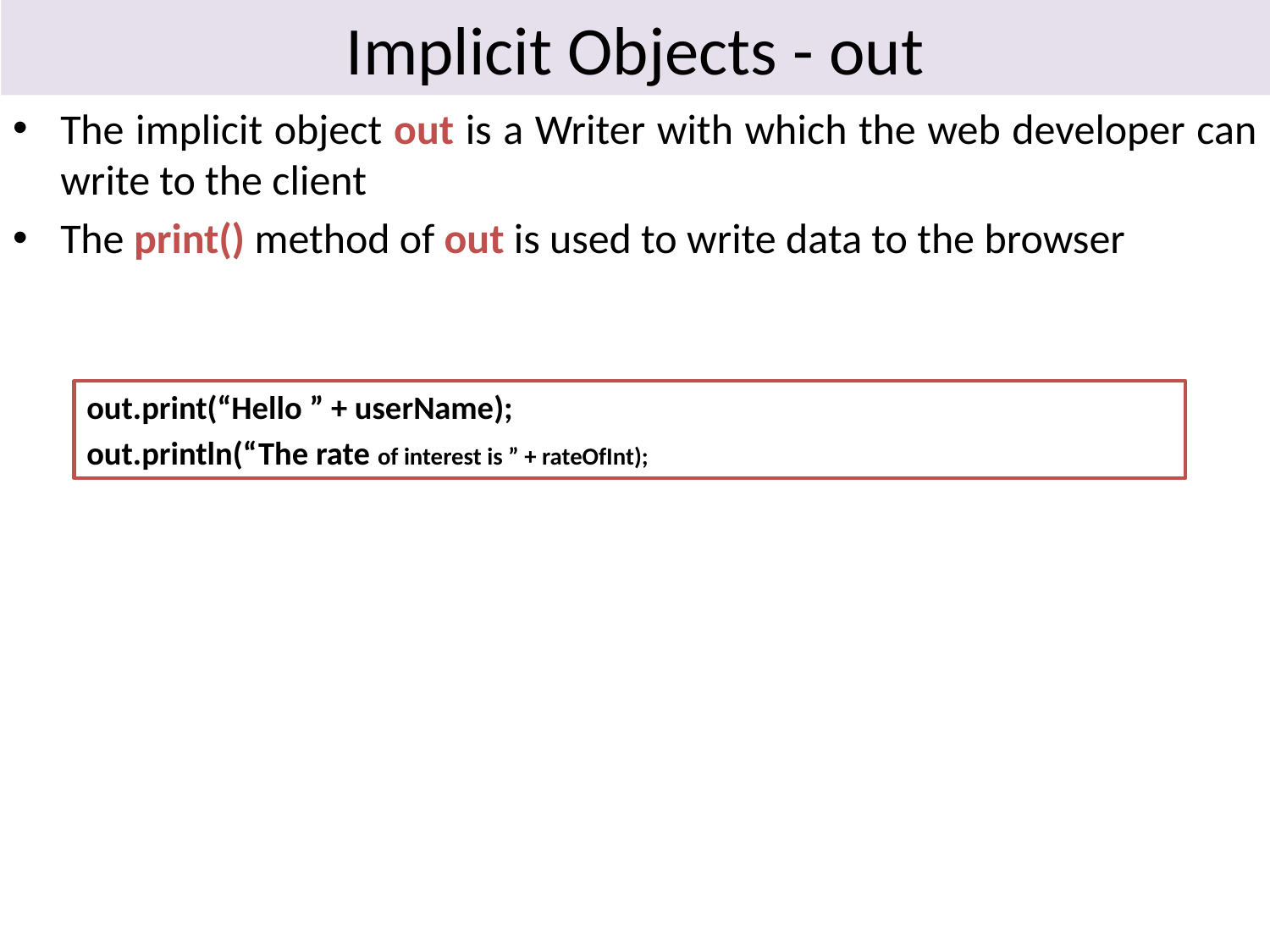

# Implicit Objects - out
The implicit object out is a Writer with which the web developer can write to the client
The print() method of out is used to write data to the browser
out.print(“Hello ” + userName);
out.println(“The rate of interest is ” + rateOfInt);
26